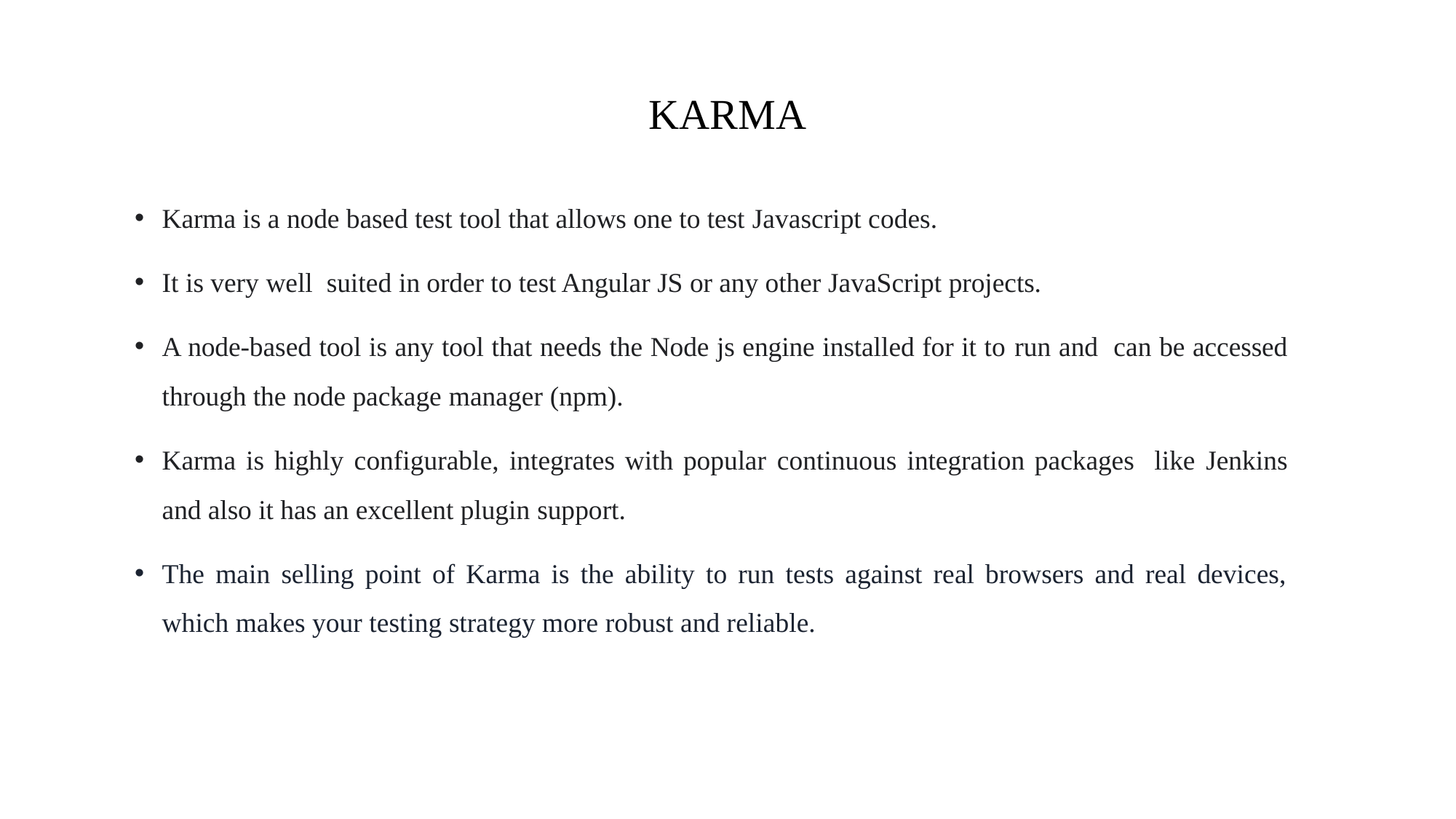

# KARMA
Karma is a node based test tool that allows one to test Javascript codes.
It is very well  suited in order to test Angular JS or any other JavaScript projects.
A node-based tool is any tool that needs the Node js engine installed for it to run and  can be accessed through the node package manager (npm).
Karma is highly configurable, integrates with popular continuous integration packages  like Jenkins and also it has an excellent plugin support.
The main selling point of Karma is the ability to run tests against real browsers and real devices, which makes your testing strategy more robust and reliable.